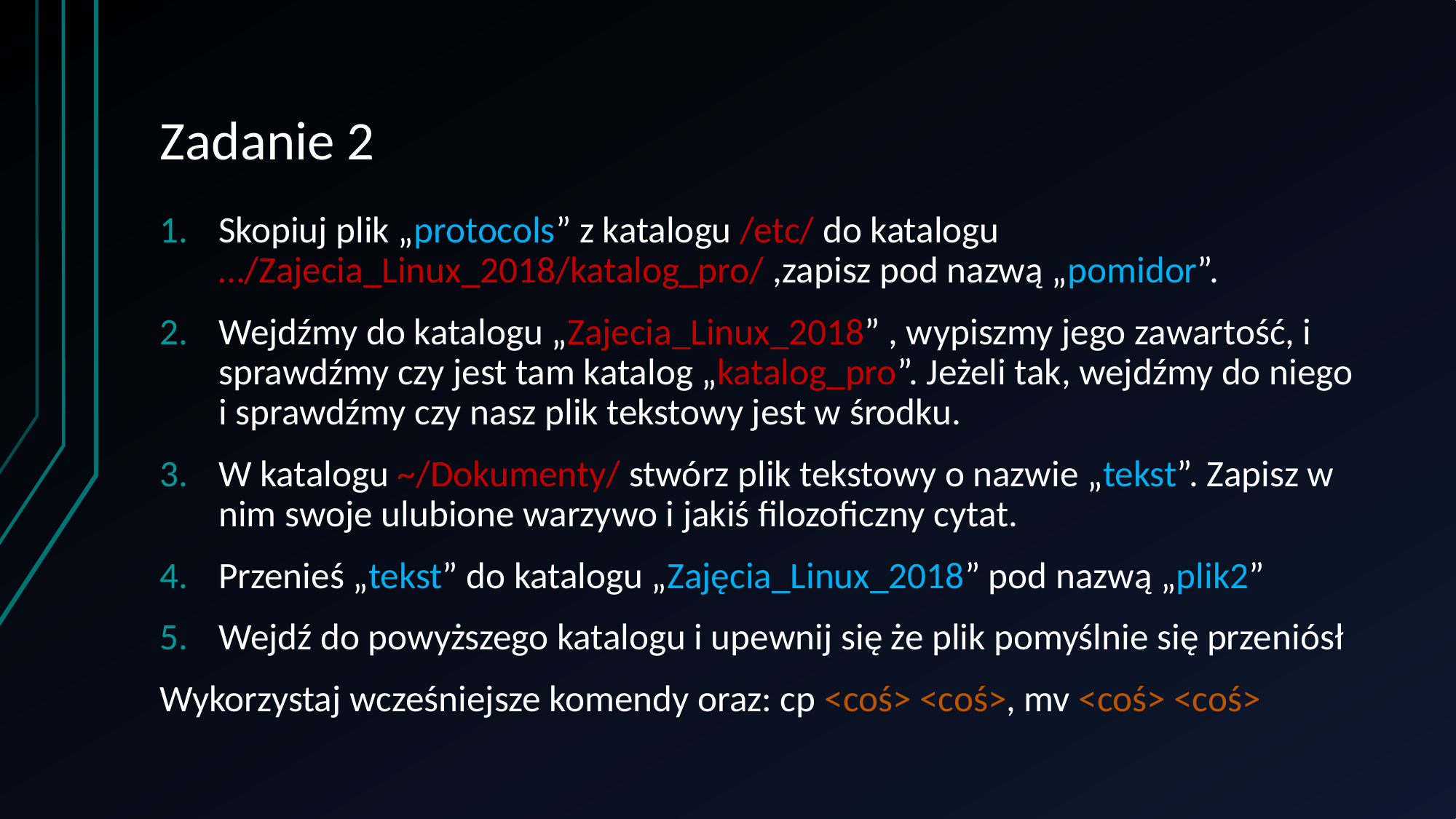

# Zadanie 2
Skopiuj plik „protocols” z katalogu /etc/ do katalogu …/Zajecia_Linux_2018/katalog_pro/ ,zapisz pod nazwą „pomidor”.
Wejdźmy do katalogu „Zajecia_Linux_2018” , wypiszmy jego zawartość, i sprawdźmy czy jest tam katalog „katalog_pro”. Jeżeli tak, wejdźmy do niego i sprawdźmy czy nasz plik tekstowy jest w środku.
W katalogu ~/Dokumenty/ stwórz plik tekstowy o nazwie „tekst”. Zapisz w nim swoje ulubione warzywo i jakiś filozoficzny cytat.
Przenieś „tekst” do katalogu „Zajęcia_Linux_2018” pod nazwą „plik2”
Wejdź do powyższego katalogu i upewnij się że plik pomyślnie się przeniósł
Wykorzystaj wcześniejsze komendy oraz: cp <coś> <coś>, mv <coś> <coś>